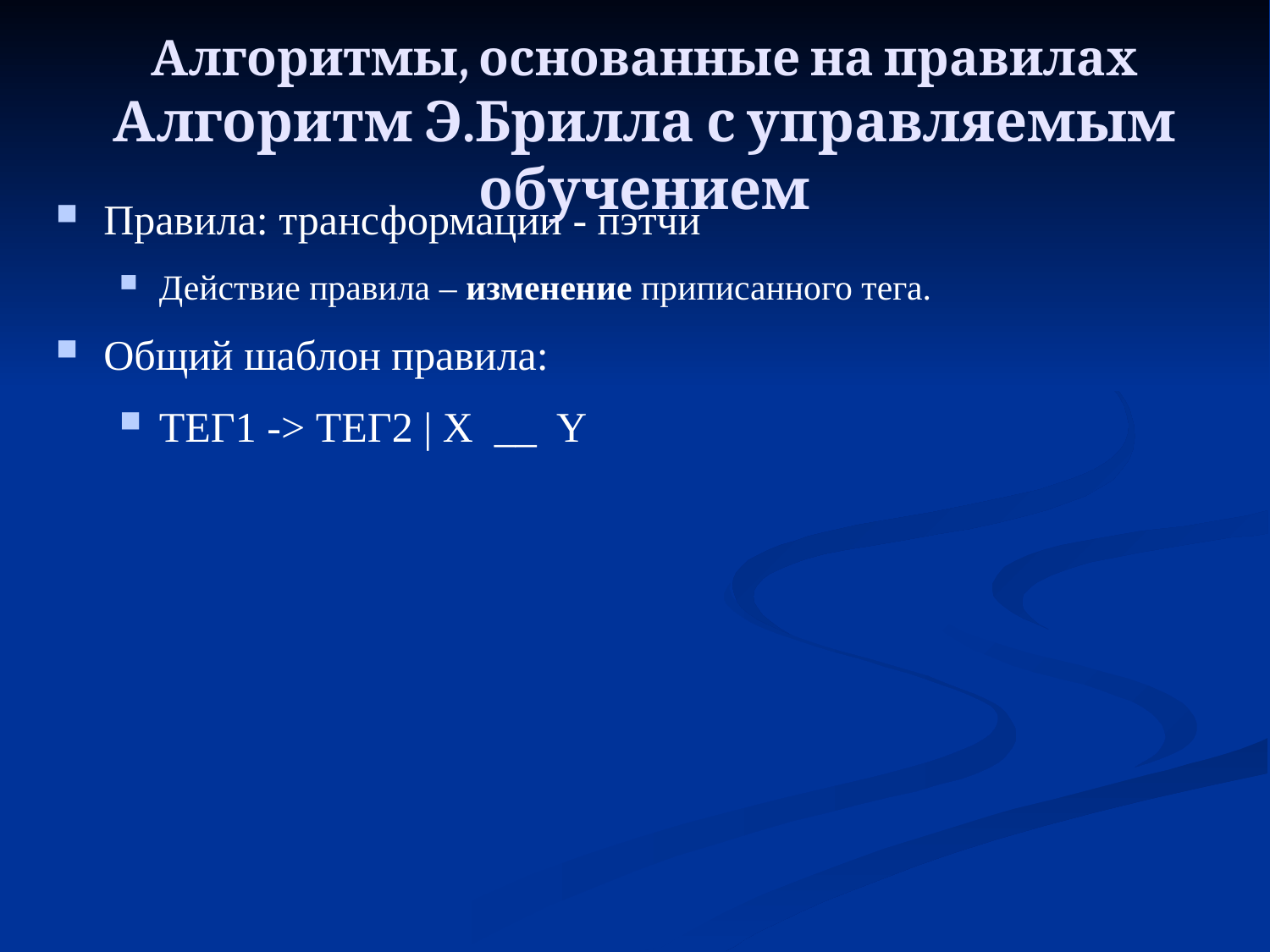

Алгоритмы, основанные на правилах
Алгоритм Э.Брилла с управляемым обучением
Правила: трансформации - пэтчи
Действие правила – изменение приписанного тега.
Общий шаблон правила:
ТЕГ1 -> ТЕГ2 | X  __  Y